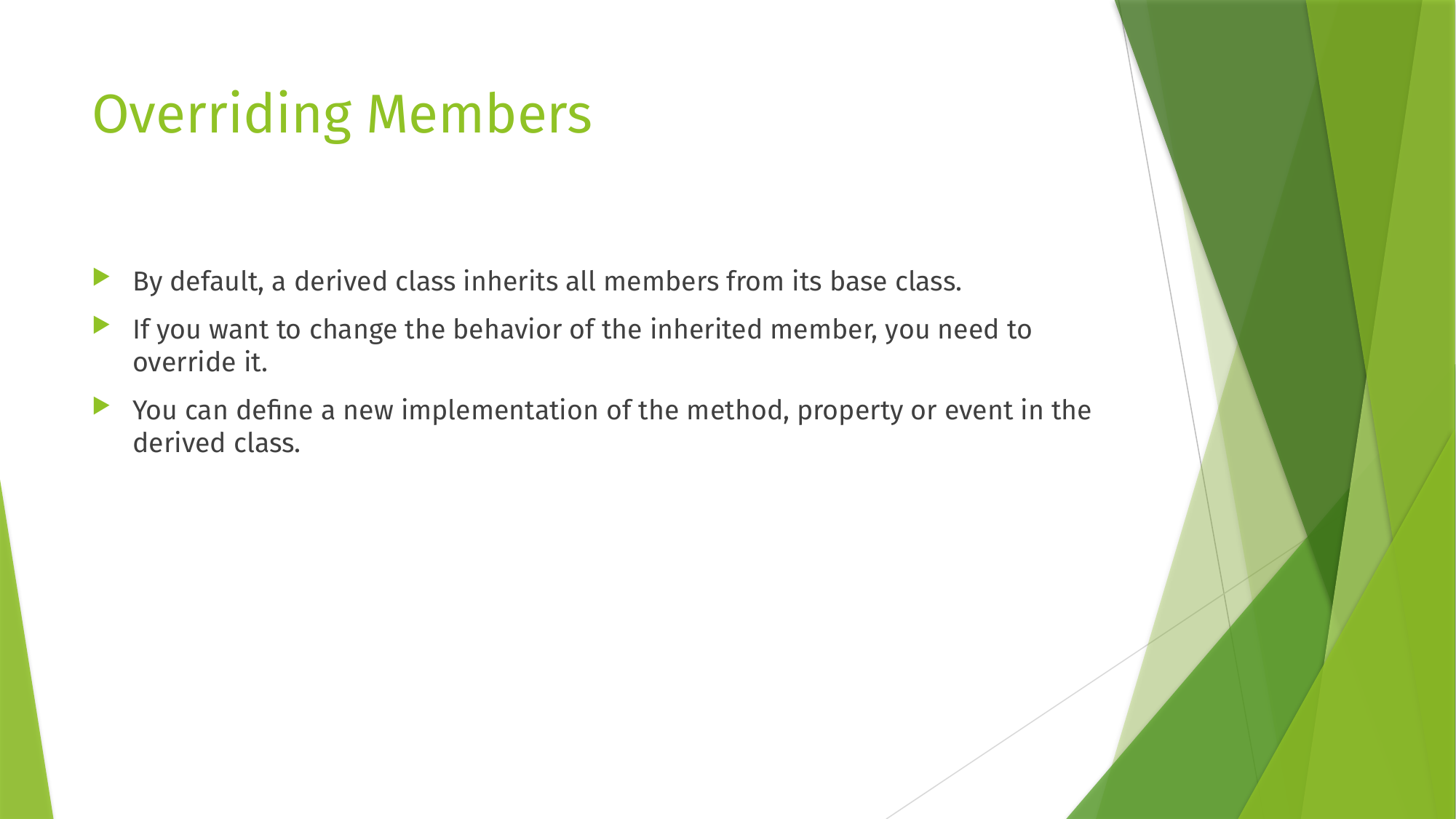

# Overriding Members
By default, a derived class inherits all members from its base class.
If you want to change the behavior of the inherited member, you need to override it.
You can define a new implementation of the method, property or event in the derived class.